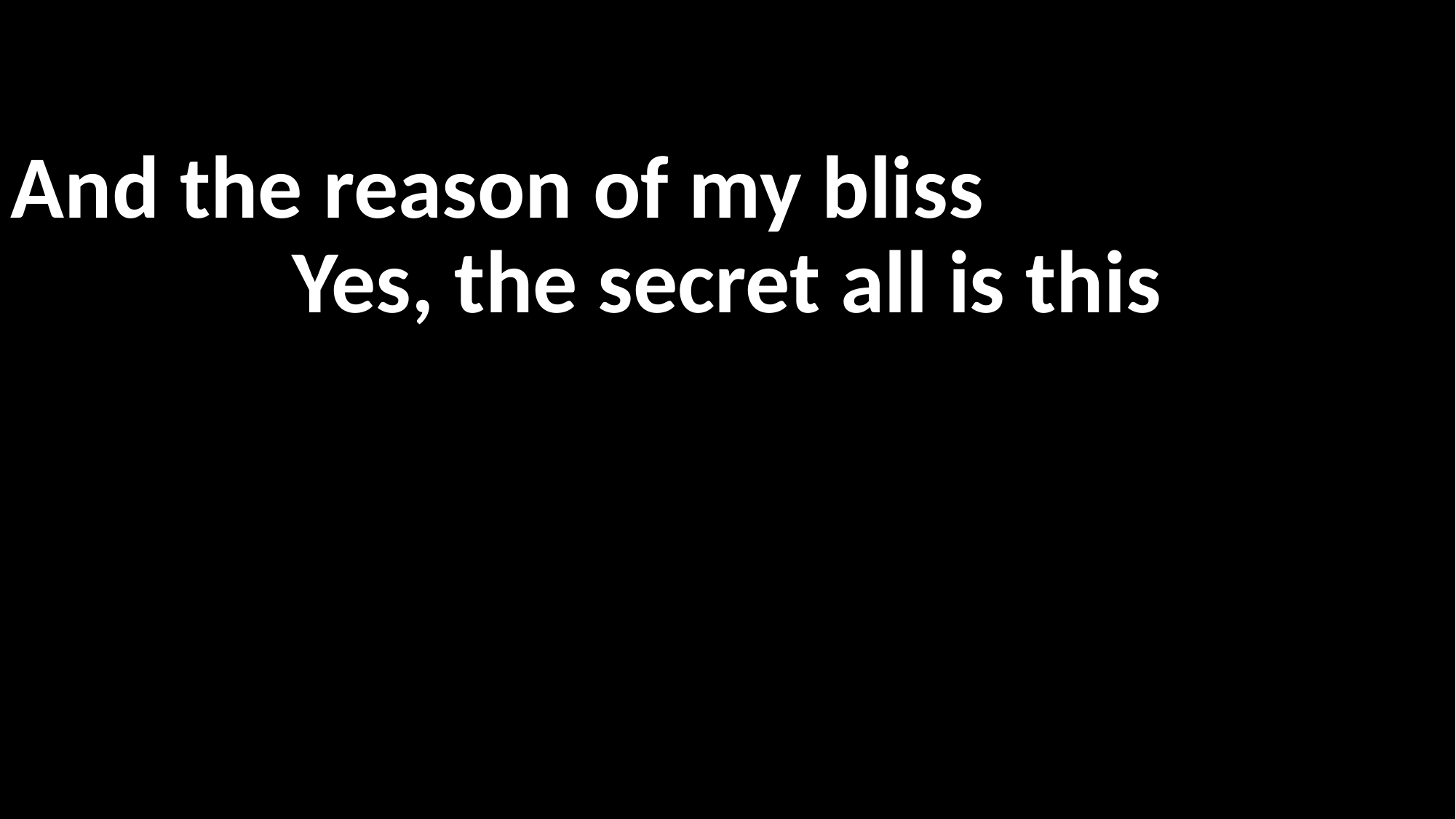

And the reason of my bliss
Yes, the secret all is this